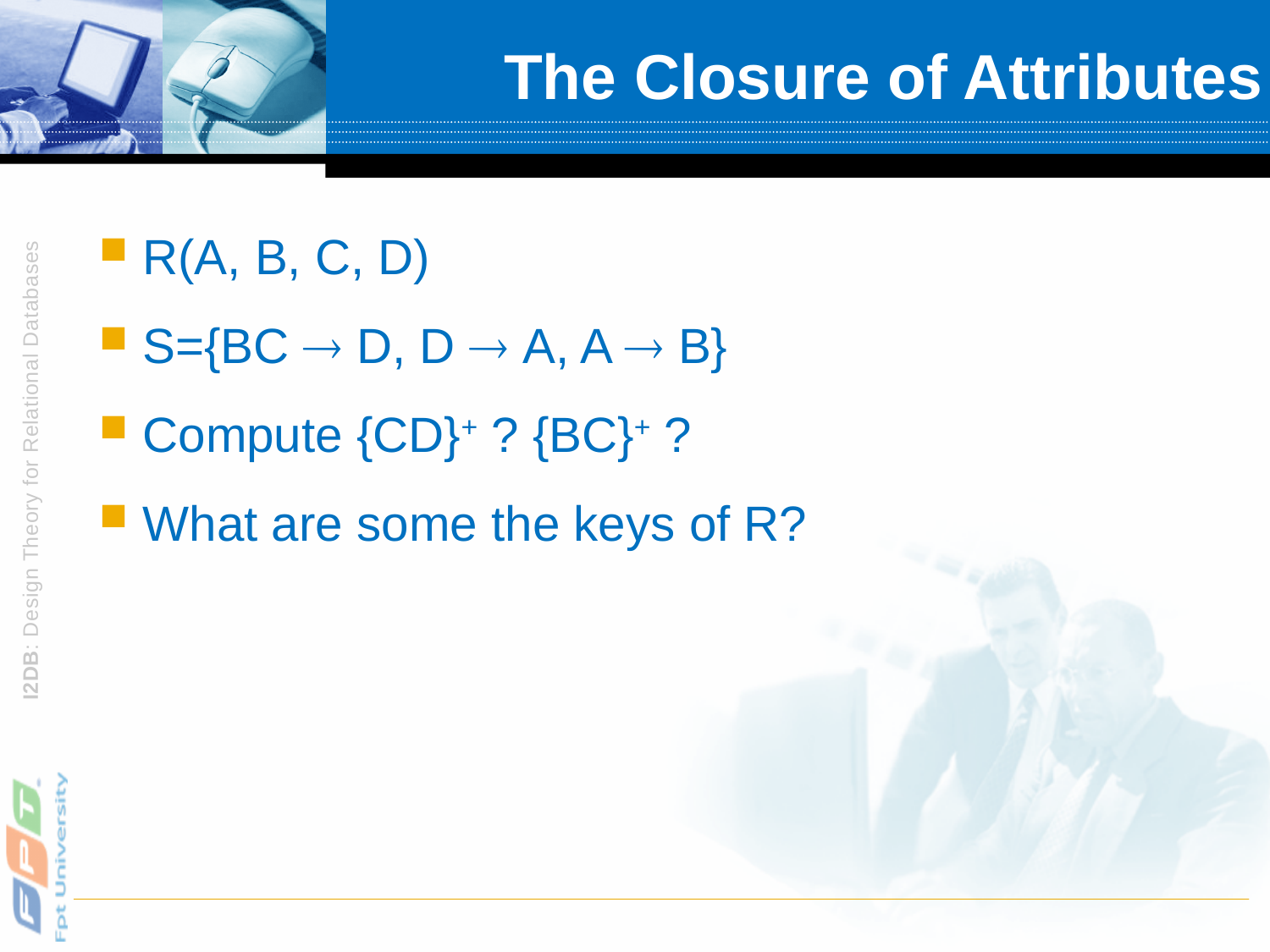

# The Closure of Attributes
R(A, B, C, D)
S={BC → D, D → A, A → B}
Compute {CD}+ ? {BC}+ ?
What are some the keys of R?